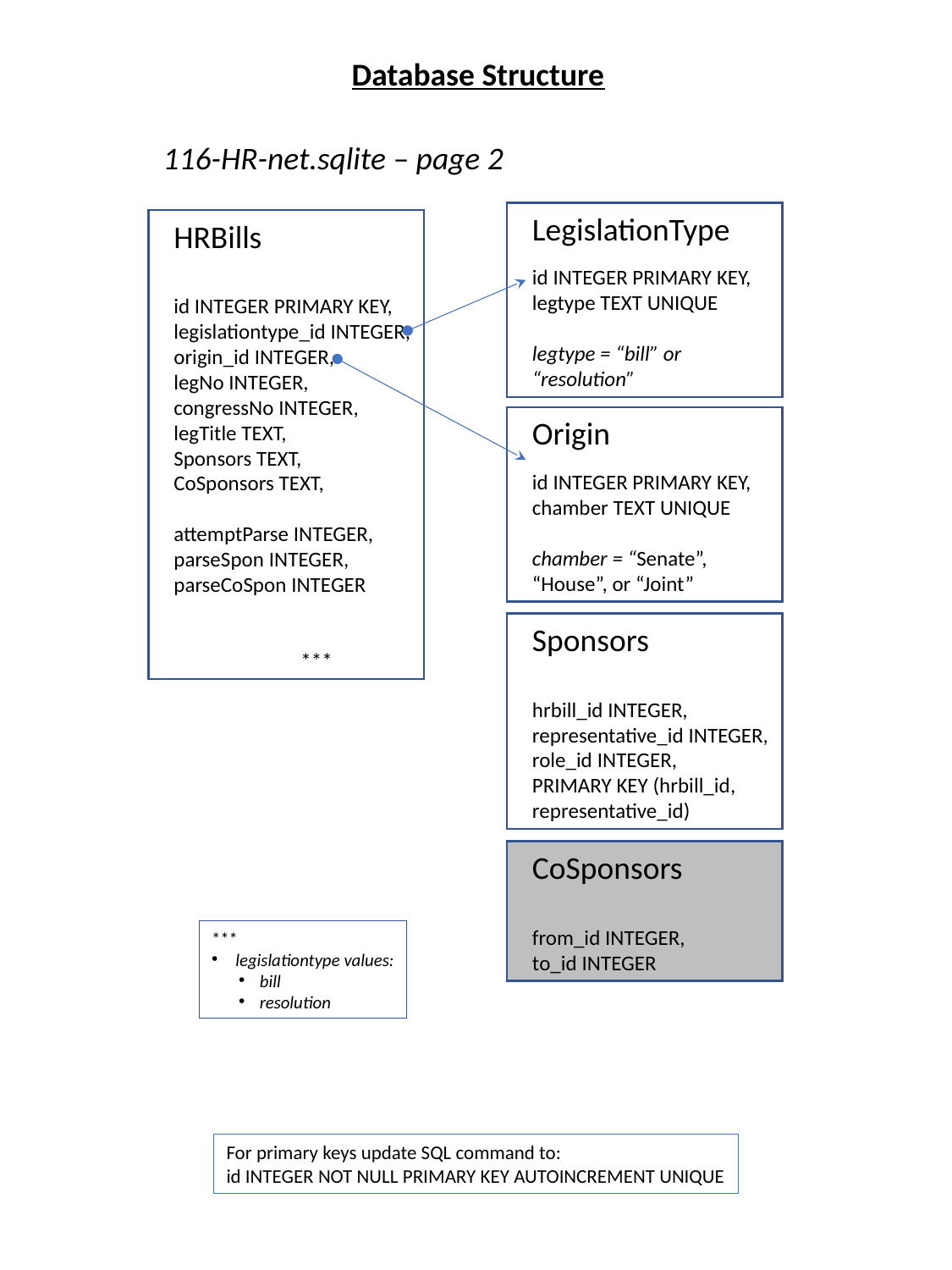

Database Structure
116-HR-net.sqlite – page 2
LegislationType

id INTEGER PRIMARY KEY,
legtype TEXT UNIQUE

legtype = “bill” or “resolution”
HRBills

id INTEGER PRIMARY KEY,
legislationtype_id INTEGER,
origin_id INTEGER,
legNo INTEGER,
congressNo INTEGER,
legTitle TEXT,
Sponsors TEXT,
CoSponsors TEXT,

attemptParse INTEGER,
parseSpon INTEGER,
parseCoSpon INTEGER

		***
Origin

id INTEGER PRIMARY KEY,
chamber TEXT UNIQUE

chamber = “Senate”, “House”, or “Joint”
Sponsors

hrbill_id INTEGER,
representative_id INTEGER,
role_id INTEGER,
PRIMARY KEY (hrbill_id, representative_id)
CoSponsors

from_id INTEGER,
to_id INTEGER
***
legislationtype values:
bill
resolution
For primary keys update SQL command to:
id INTEGER NOT NULL PRIMARY KEY AUTOINCREMENT UNIQUE